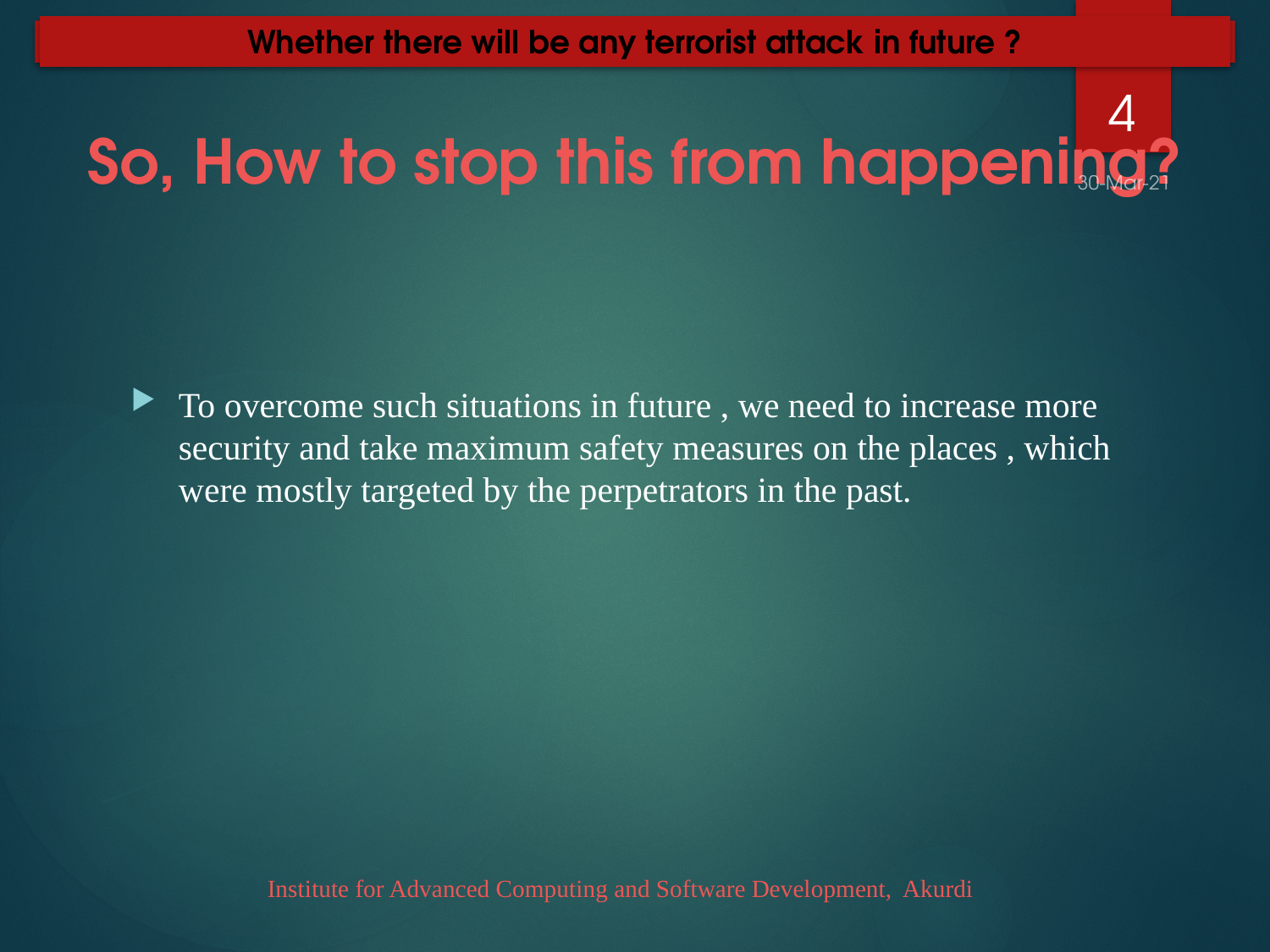

Whether there will be any terrorist attack in future ?
PLANT DISEASE DETECTION USING CONVOLUTION NEURAL NETWORK
4
# So, How to stop this from happening?
30-Mar-21
To overcome such situations in future , we need to increase more security and take maximum safety measures on the places , which were mostly targeted by the perpetrators in the past.

Institute for Advanced Computing and Software Development,  Akurdi